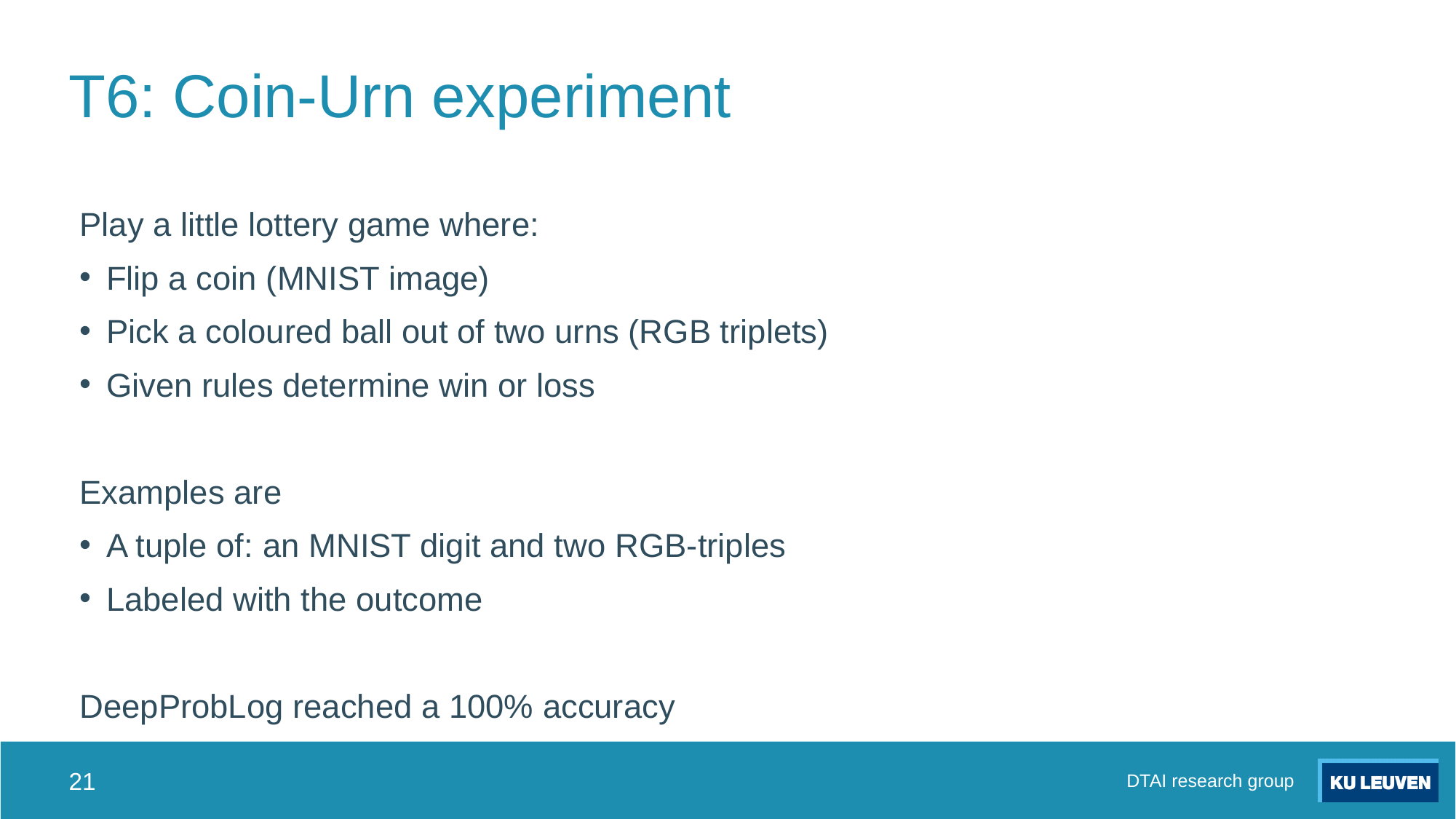

# T6: Coin-Urn experiment
Play a little lottery game where:
Flip a coin (MNIST image)
Pick a coloured ball out of two urns (RGB triplets)
Given rules determine win or loss

Examples are
A tuple of: an MNIST digit and two RGB-triples
Labeled with the outcome

DeepProbLog reached a 100% accuracy
21
DTAI research group